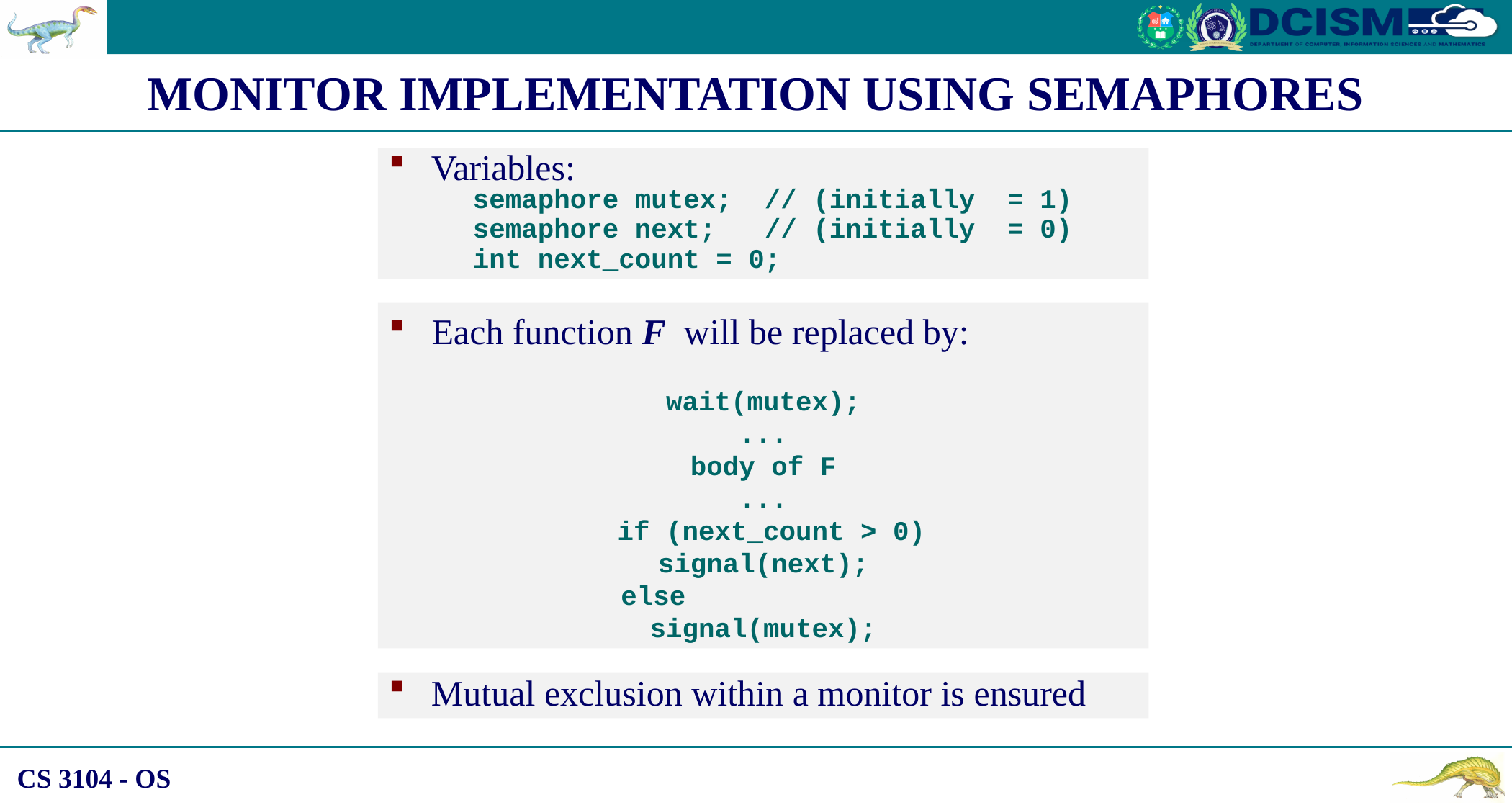

MONITOR IMPLEMENTATION USING SEMAPHORES
Variables:
semaphore mutex;  // (initially  = 1)
semaphore next;   // (initially  = 0)
int next_count = 0;
Each function F  will be replaced by:

wait(mutex);
...
body of F
...
 if (next_count > 0)
signal(next);
		 else
signal(mutex);
Mutual exclusion within a monitor is ensured